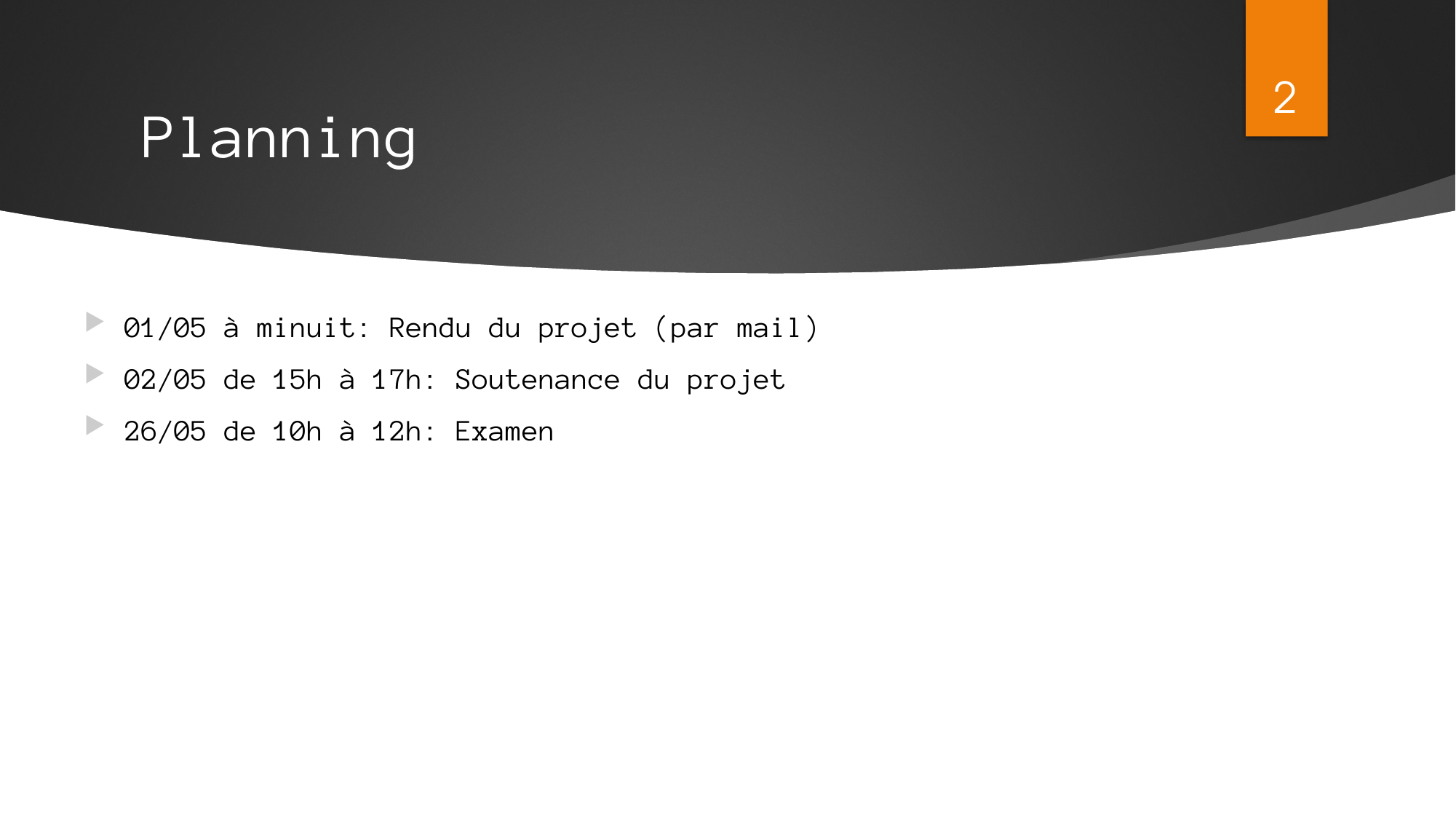

2
# Planning

01/05 à minuit: Rendu du projet (par mail)
02/05 de 15h à 17h: Soutenance du projet
26/05 de 10h à 12h: Examen